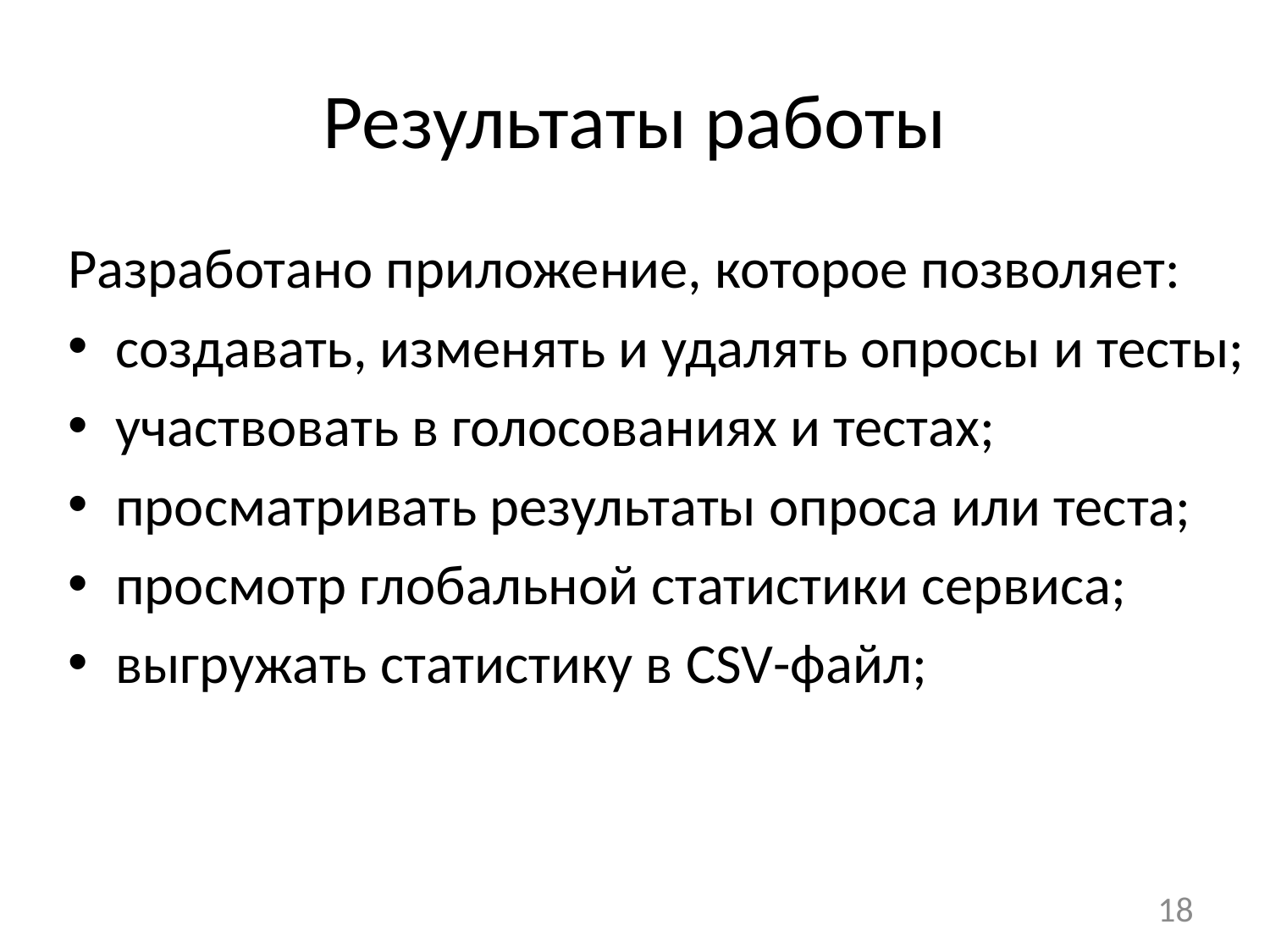

# Результаты работы
Разработано приложение, которое позволяет:
создавать, изменять и удалять опросы и тесты;
участвовать в голосованиях и тестах;
просматривать результаты опроса или теста;
просмотр глобальной статистики сервиса;
выгружать статистику в CSV-файл;

18